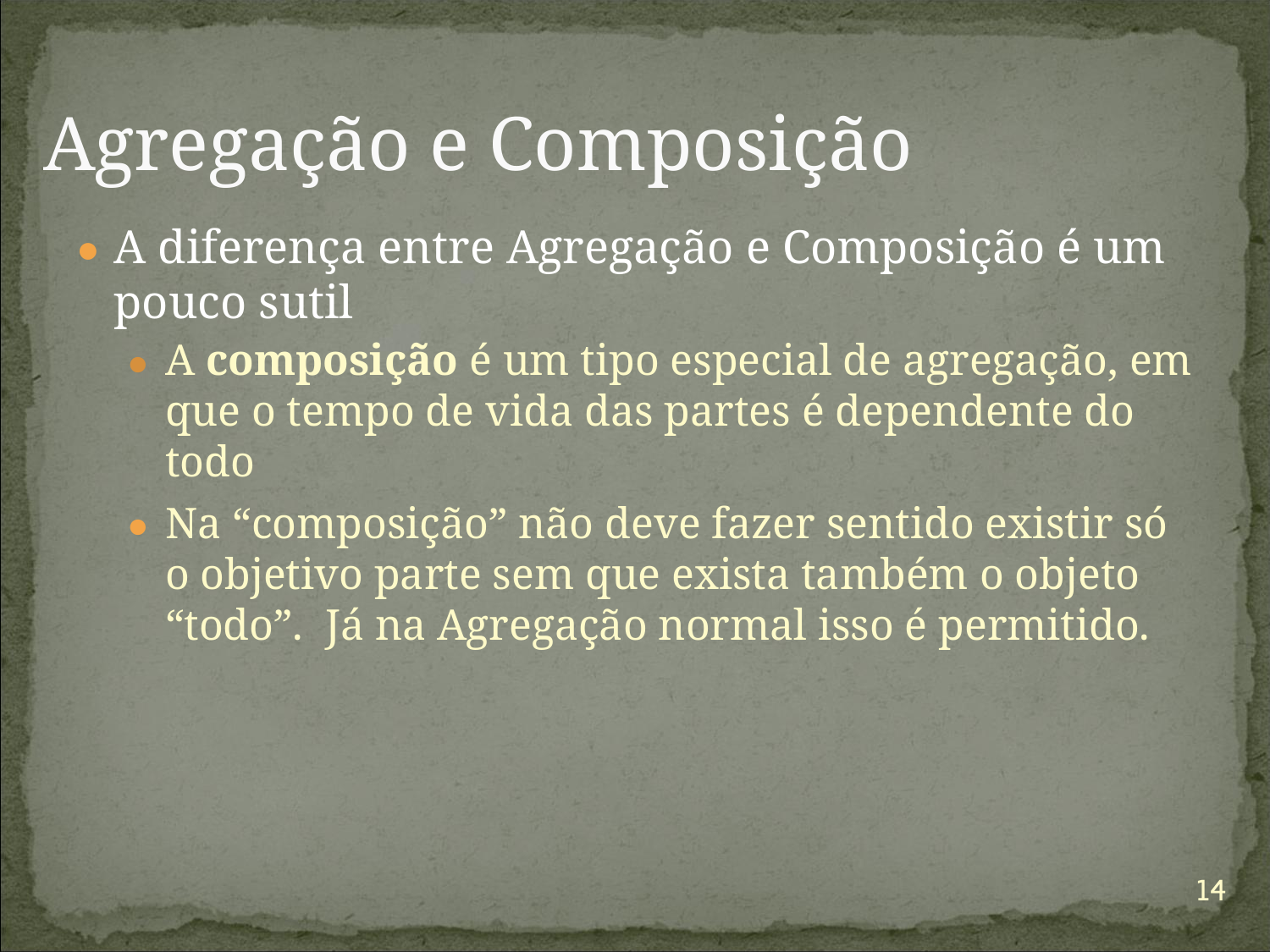

# Agregação e Composição
A diferença entre Agregação e Composição é um pouco sutil
A composição é um tipo especial de agregação, em que o tempo de vida das partes é dependente do todo
Na “composição” não deve fazer sentido existir só o objetivo parte sem que exista também o objeto “todo”.  Já na Agregação normal isso é permitido.

14